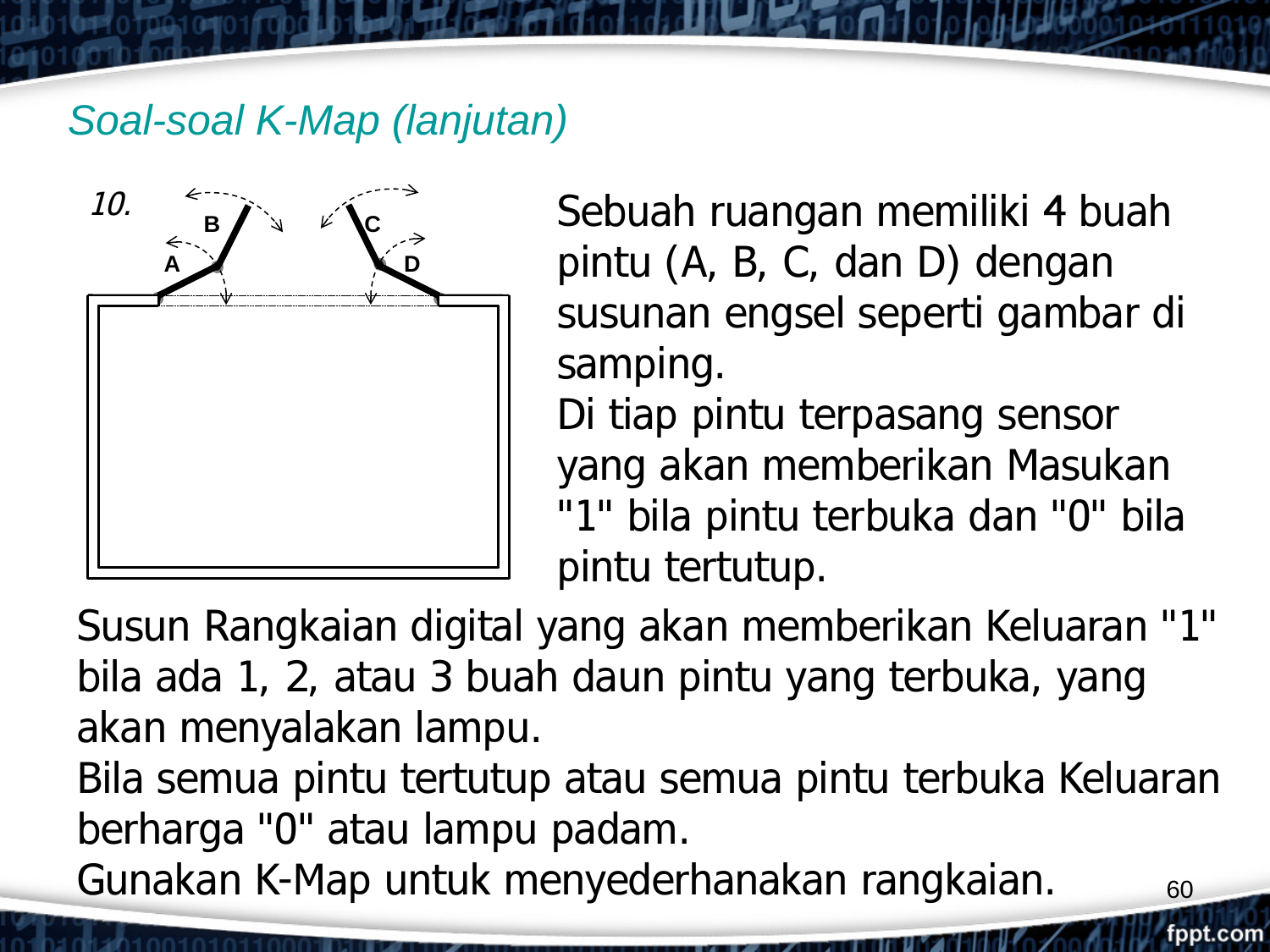

# Soal-soal K-Map (lanjutan)
10.
Sebuah ruangan memiliki 4 buah pintu (A, B, C, dan D) dengan susunan engsel seperti gambar di samping.
Di tiap pintu terpasang sensor yang akan memberikan Masukan "1" bila pintu terbuka dan "0" bila pintu tertutup.

B
C

A
D

Susun Rangkaian digital yang akan memberikan Keluaran "1" bila ada 1, 2, atau 3 buah daun pintu yang terbuka, yang akan menyalakan lampu.
Bila semua pintu tertutup atau semua pintu terbuka Keluaran berharga "0" atau lampu padam.
Gunakan K-Map untuk menyederhanakan rangkaian.
60